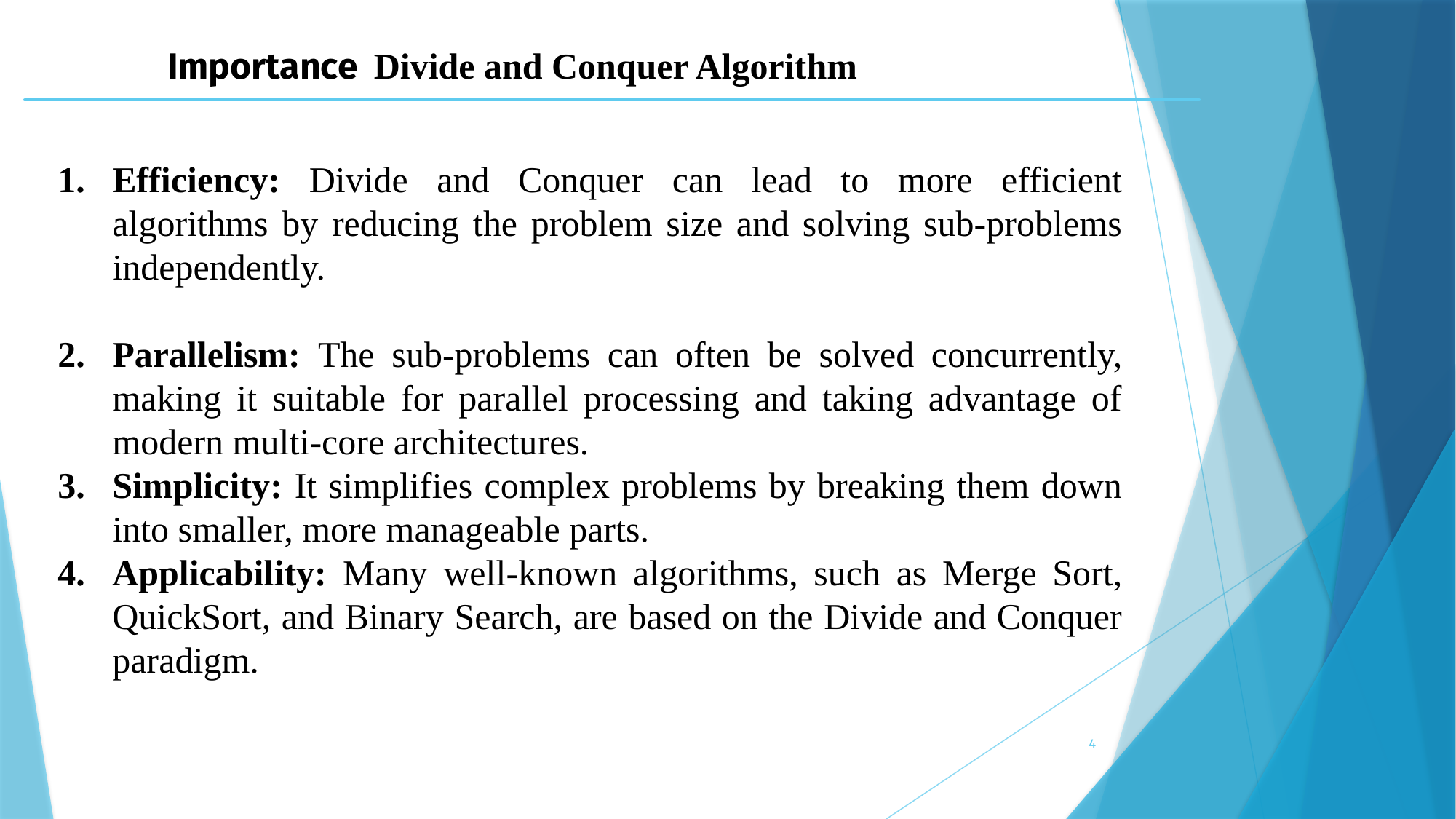

Importance  Divide and Conquer Algorithm
Efficiency: Divide and Conquer can lead to more efficient algorithms by reducing the problem size and solving sub-problems independently.

Parallelism: The sub-problems can often be solved concurrently, making it suitable for parallel processing and taking advantage of modern multi-core architectures.
Simplicity: It simplifies complex problems by breaking them down into smaller, more manageable parts.
Applicability: Many well-known algorithms, such as Merge Sort, QuickSort, and Binary Search, are based on the Divide and Conquer paradigm.
4